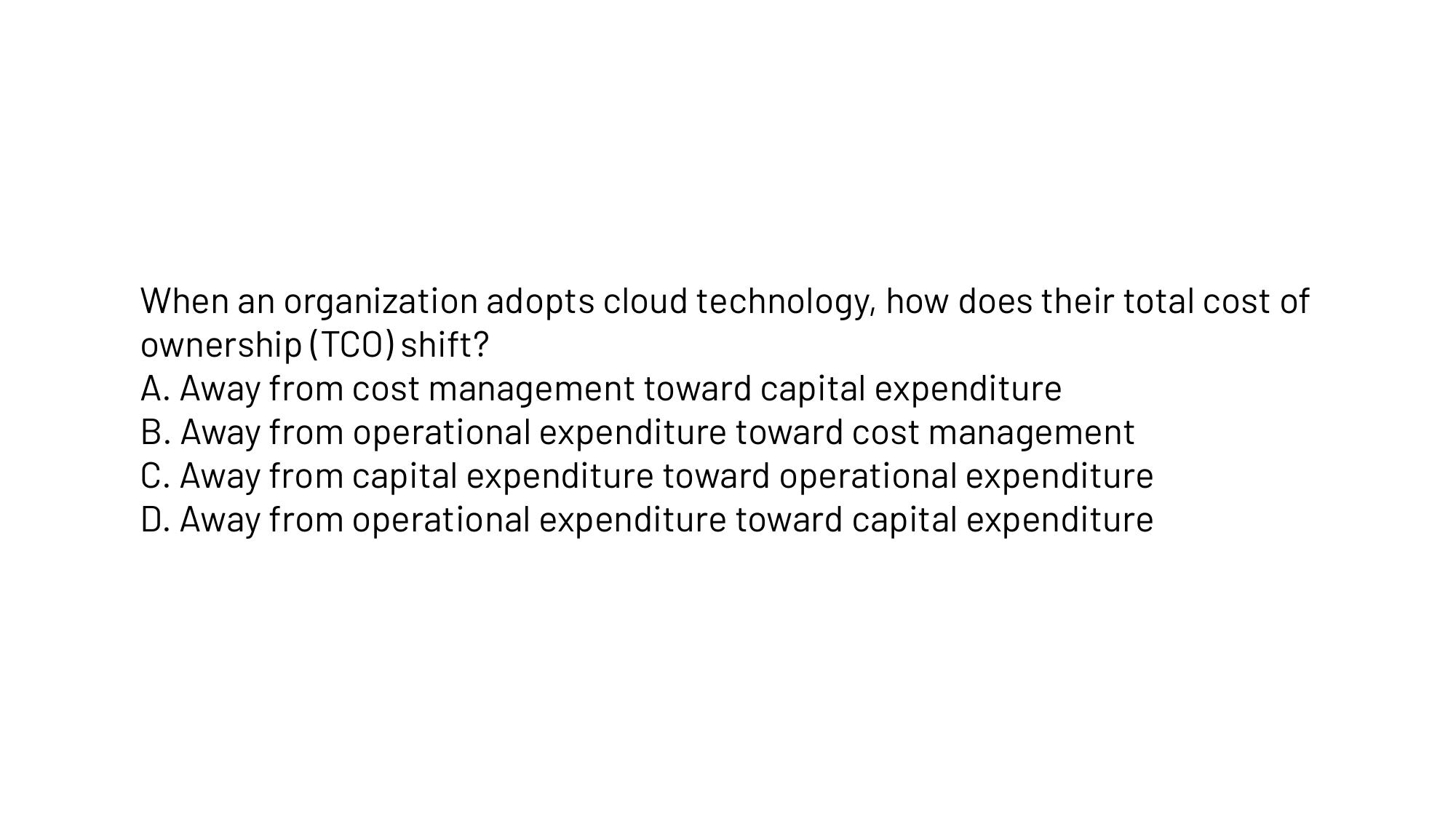

When an organization adopts cloud technology, how does their total cost of ownership (TCO) shift?
A. Away from cost management toward capital expenditure
B. Away from operational expenditure toward cost management
C. Away from capital expenditure toward operational expenditure
D. Away from operational expenditure toward capital expenditure